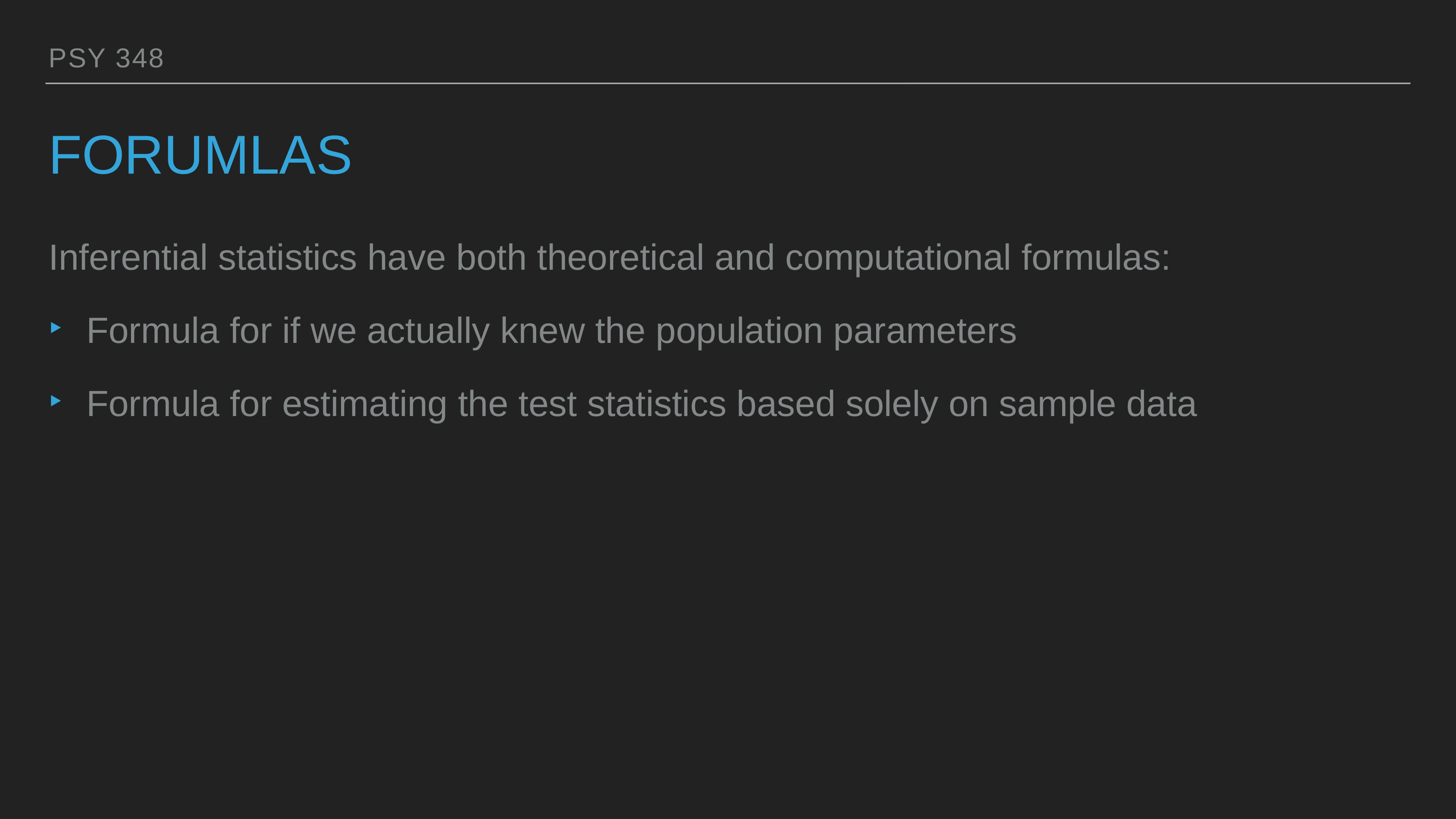

PSY 348
# Forumlas
Inferential statistics have both theoretical and computational formulas:
Formula for if we actually knew the population parameters
Formula for estimating the test statistics based solely on sample data